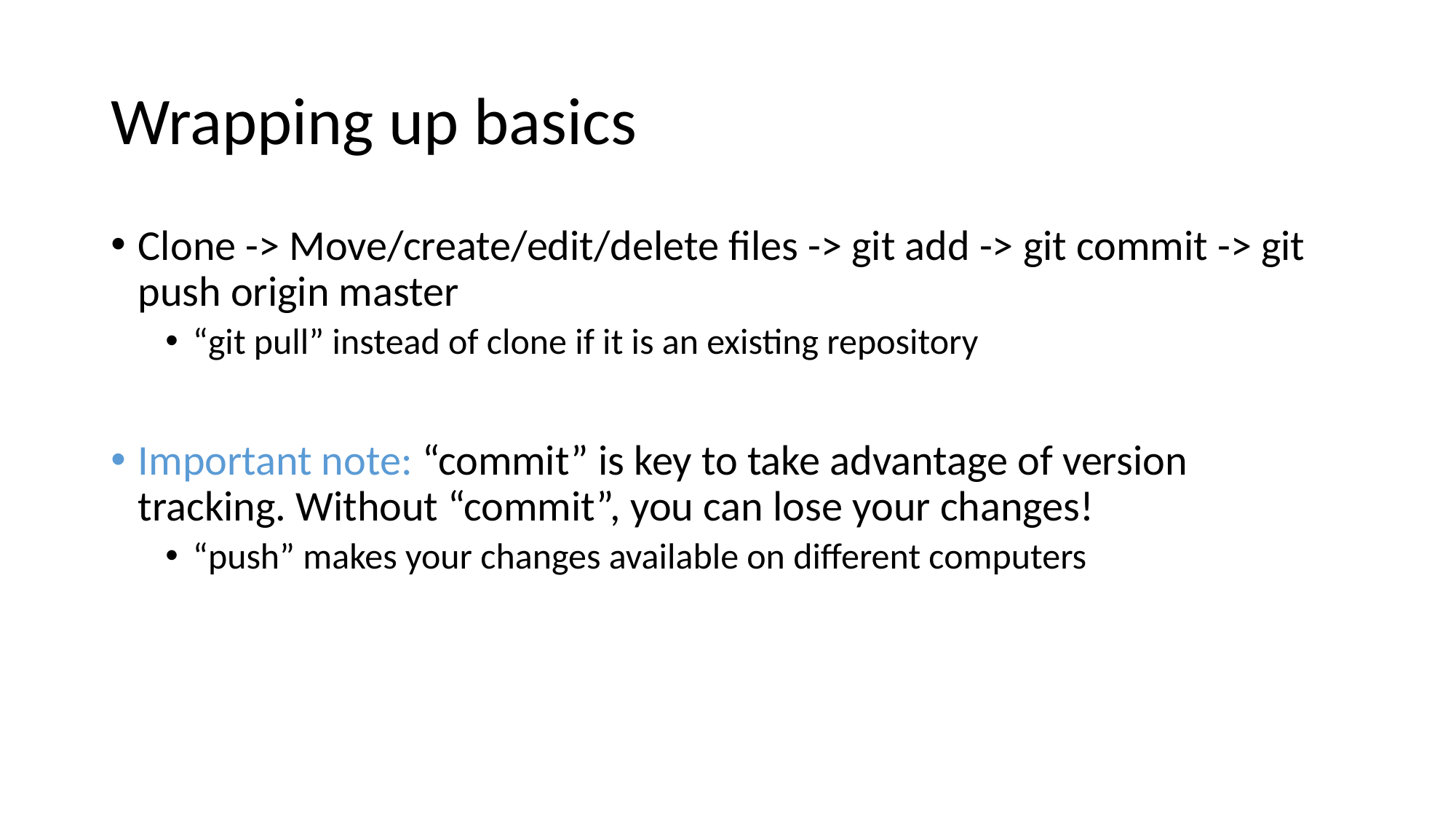

# Wrapping up basics
Clone -> Move/create/edit/delete files -> git add -> git commit -> git push origin master
“git pull” instead of clone if it is an existing repository

Important note: “commit” is key to take advantage of version tracking. Without “commit”, you can lose your changes!
“push” makes your changes available on different computers